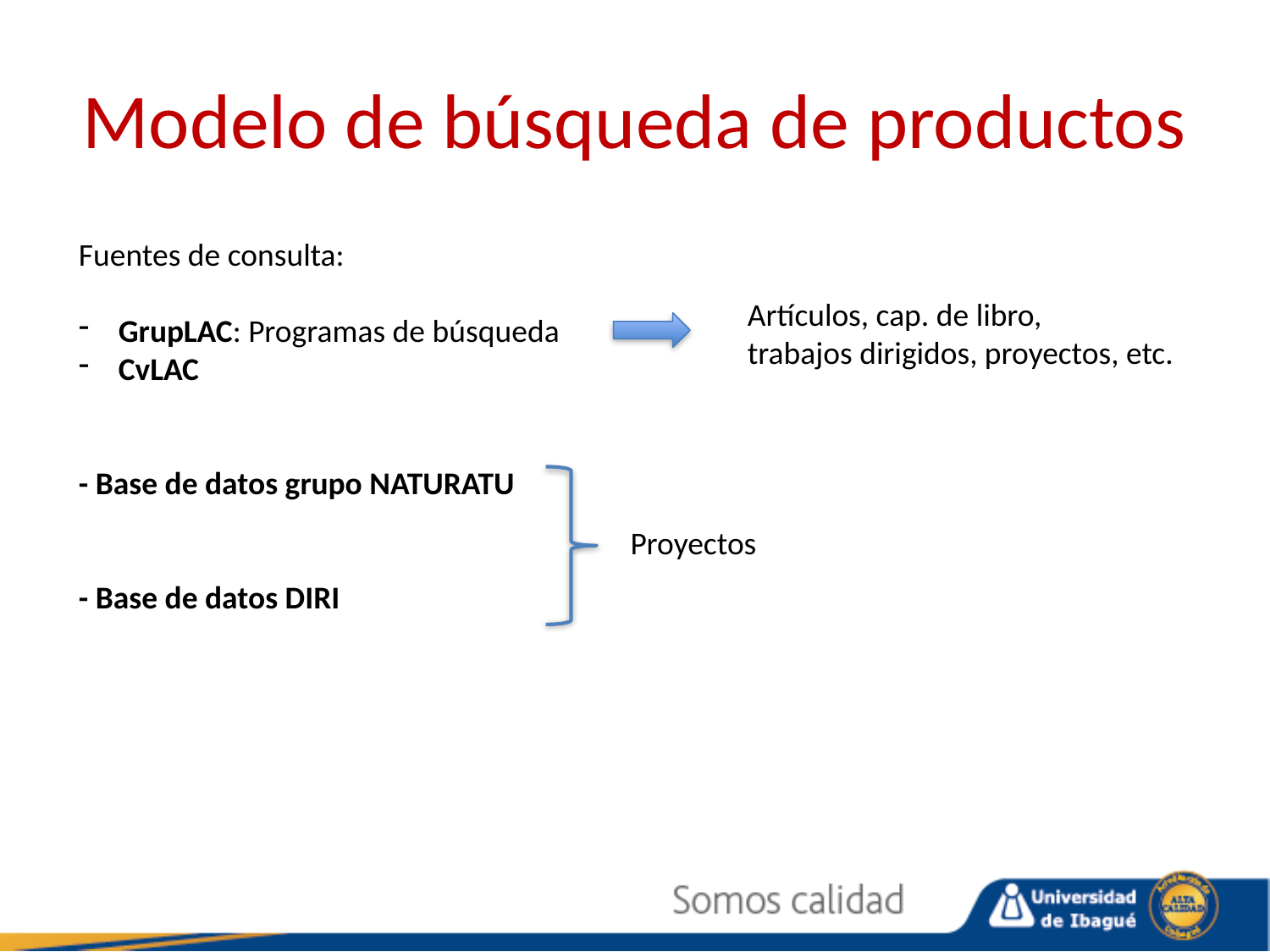

# Modelo de búsqueda de productos
Fuentes de consulta:

GrupLAC: Programas de búsqueda
CvLAC

- Base de datos grupo NATURATU

- Base de datos DIRI

Artículos, cap. de libro,
trabajos dirigidos, proyectos, etc.

Proyectos